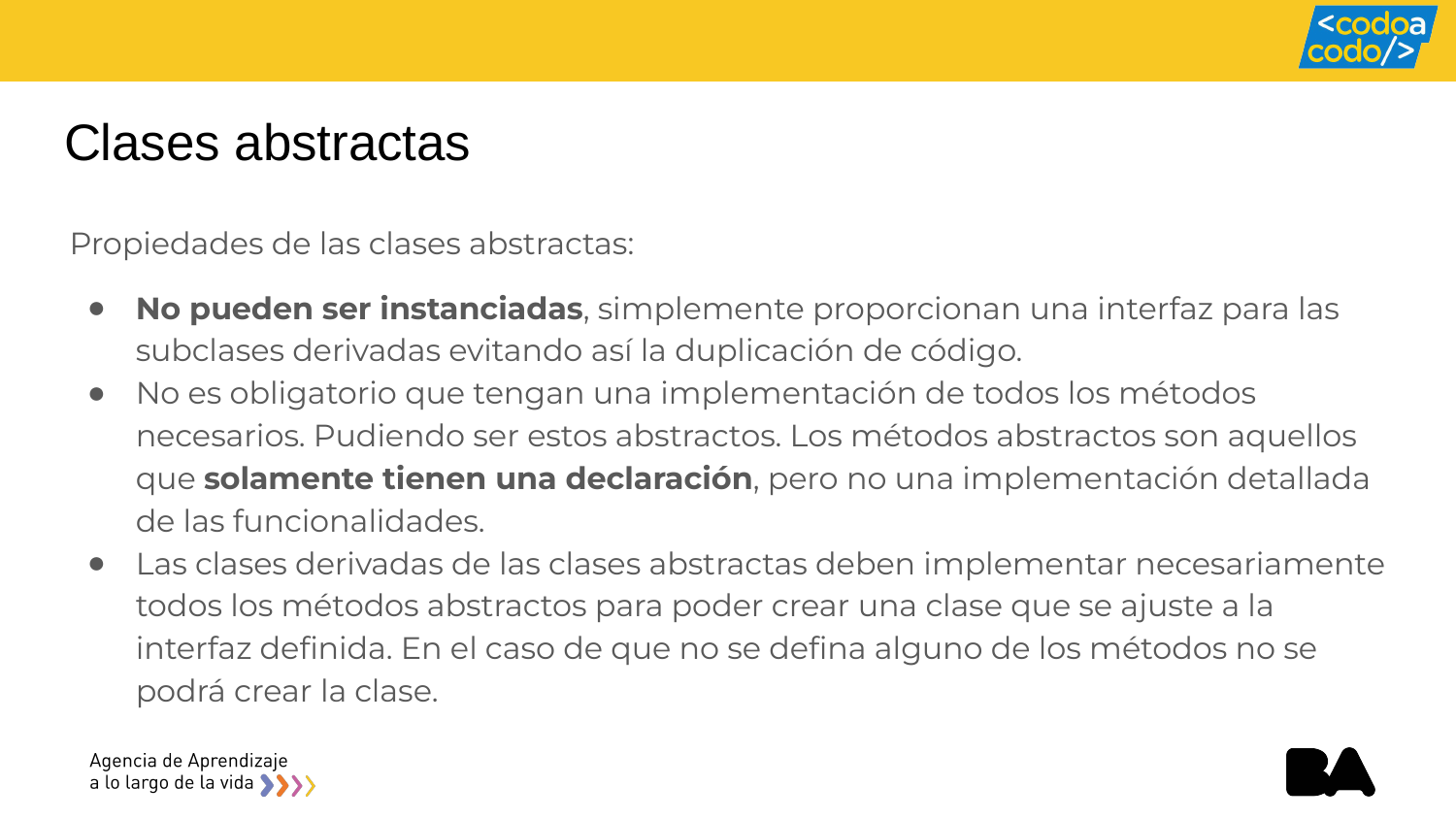

# Clases abstractas
Propiedades de las clases abstractas:
No pueden ser instanciadas, simplemente proporcionan una interfaz para las subclases derivadas evitando así la duplicación de código.
No es obligatorio que tengan una implementación de todos los métodos necesarios. Pudiendo ser estos abstractos. Los métodos abstractos son aquellos que solamente tienen una declaración, pero no una implementación detallada de las funcionalidades.
Las clases derivadas de las clases abstractas deben implementar necesariamente todos los métodos abstractos para poder crear una clase que se ajuste a la interfaz definida. En el caso de que no se defina alguno de los métodos no se podrá crear la clase.